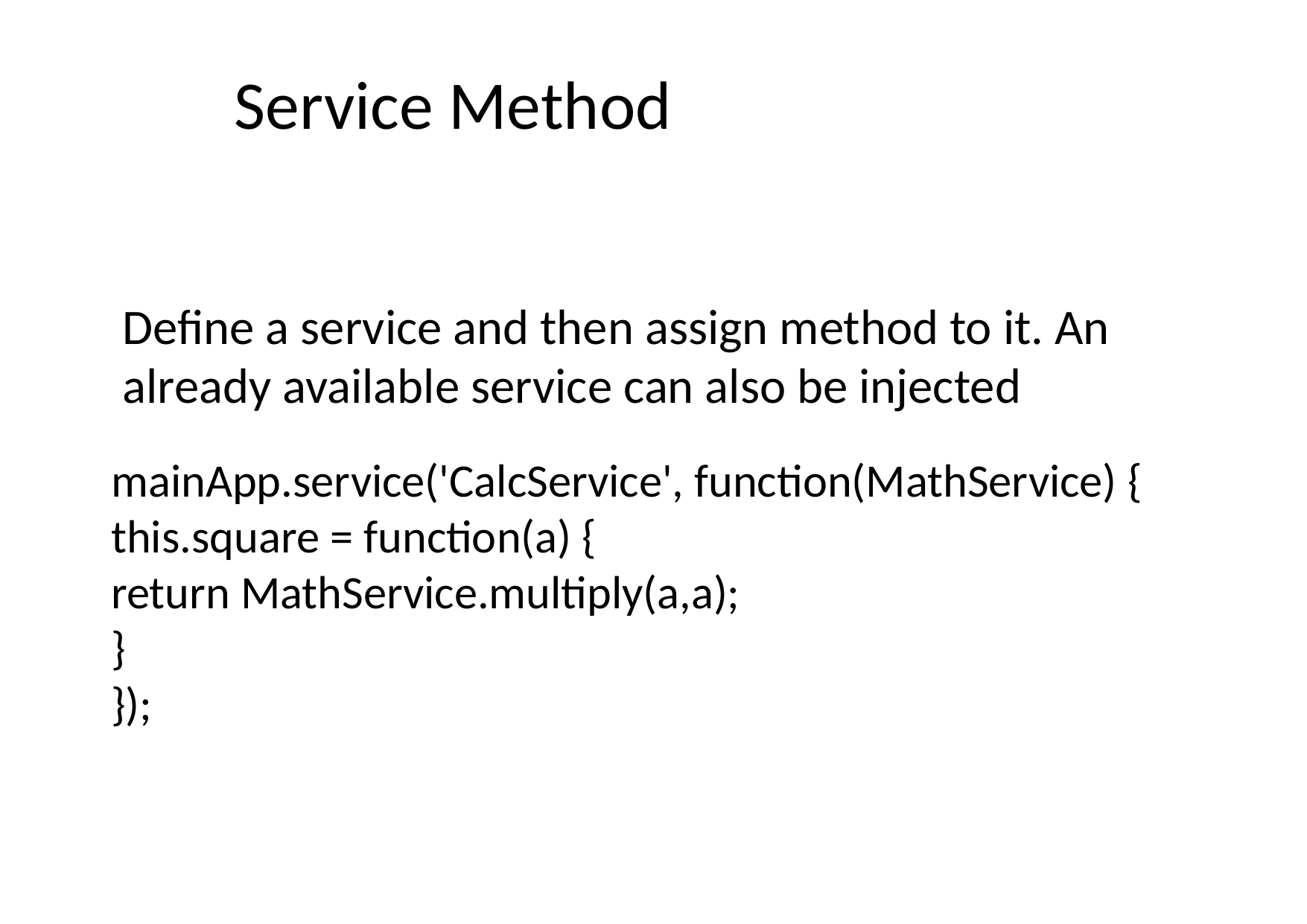

# Service Method
Define a service and then assign method to it. An already available service can also be injected

mainApp.service('CalcService', function(MathService) {
this.square = function(a) {
return MathService.multiply(a,a);
}
});